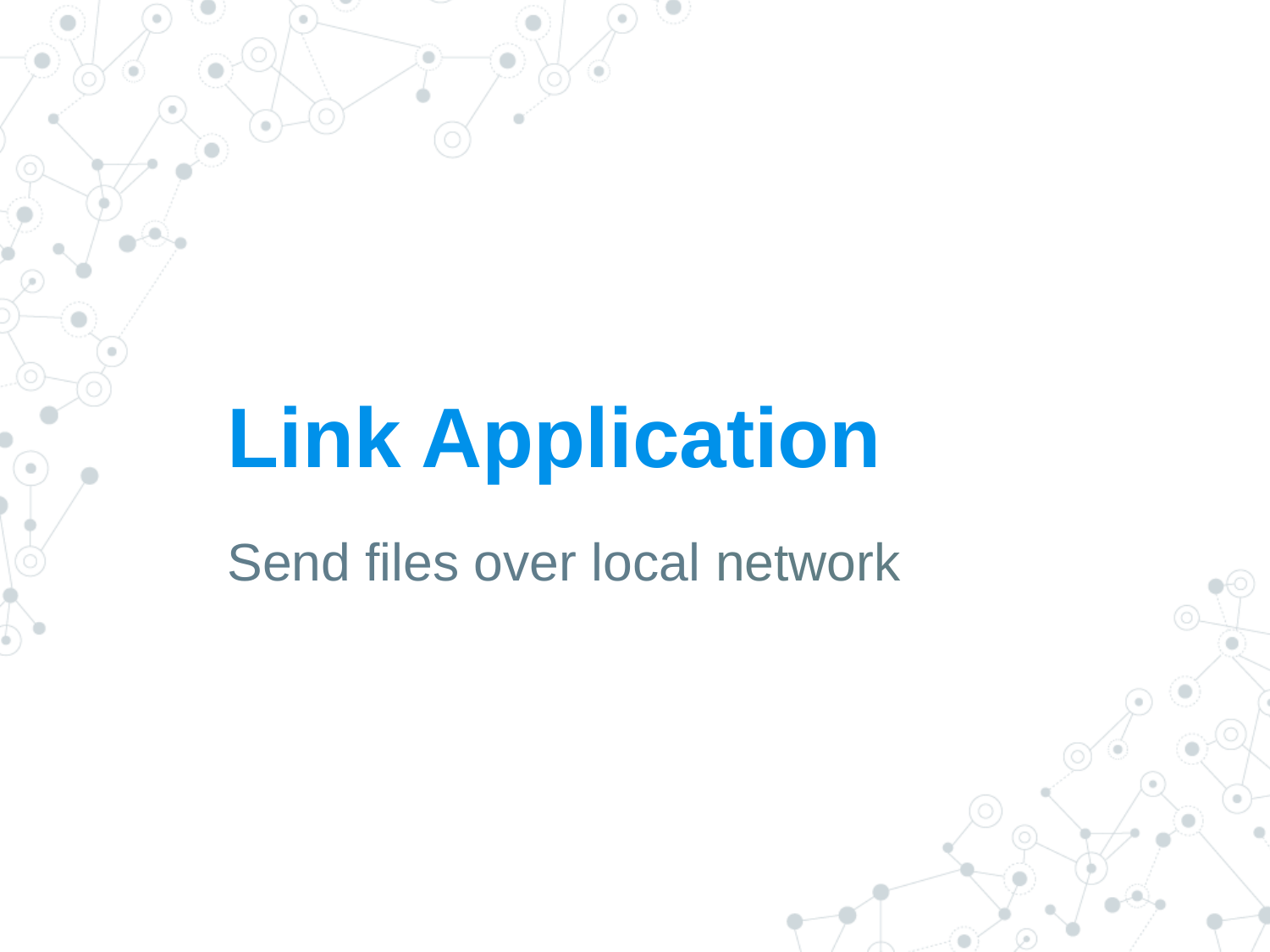

# Link Application
Send files over local network